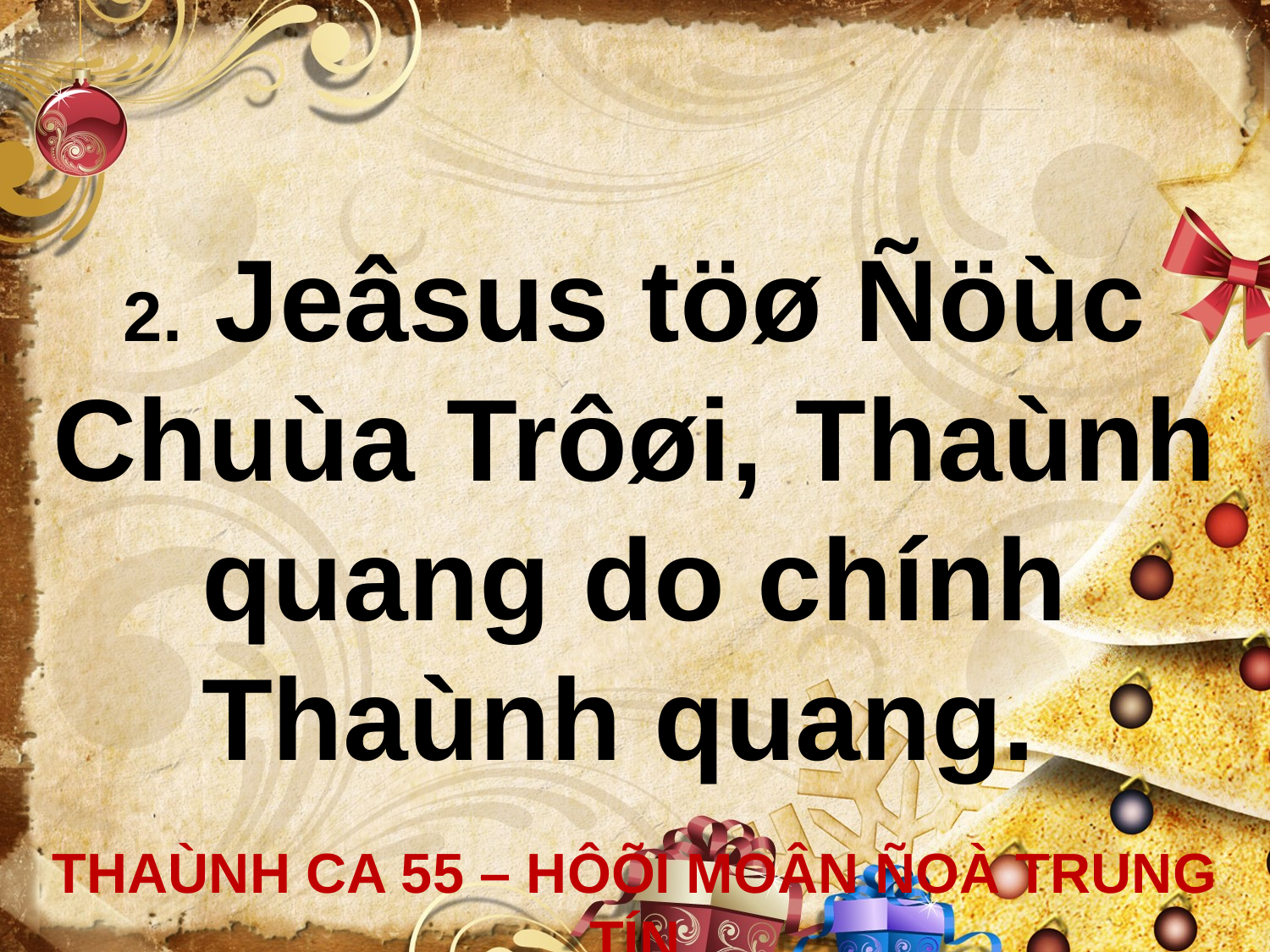

2. Jeâsus töø Ñöùc Chuùa Trôøi, Thaùnh quang do chính Thaùnh quang.
THAÙNH CA 55 – HÔÕI MOÂN ÑOÀ TRUNG TÍN